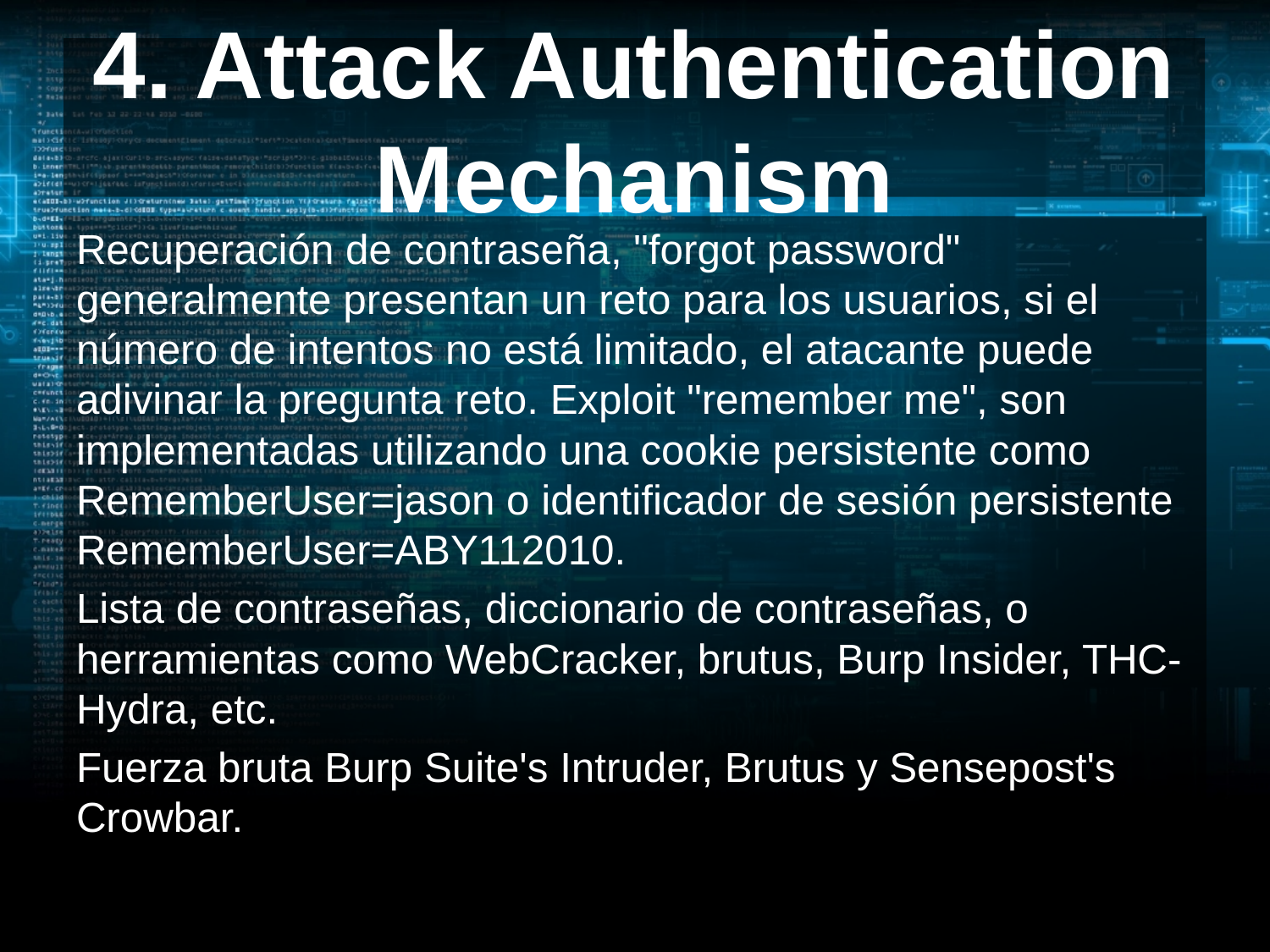

# 4. Attack Authentication Mechanism
Recuperación de contraseña, "forgot password" generalmente presentan un reto para los usuarios, si el número de intentos no está limitado, el atacante puede adivinar la pregunta reto. Exploit "remember me", son implementadas utilizando una cookie persistente como RememberUser=jason o identificador de sesión persistente RememberUser=ABY112010.
Lista de contraseñas, diccionario de contraseñas, o herramientas como WebCracker, brutus, Burp Insider, THC-Hydra, etc.
Fuerza bruta Burp Suite's Intruder, Brutus y Sensepost's Crowbar.